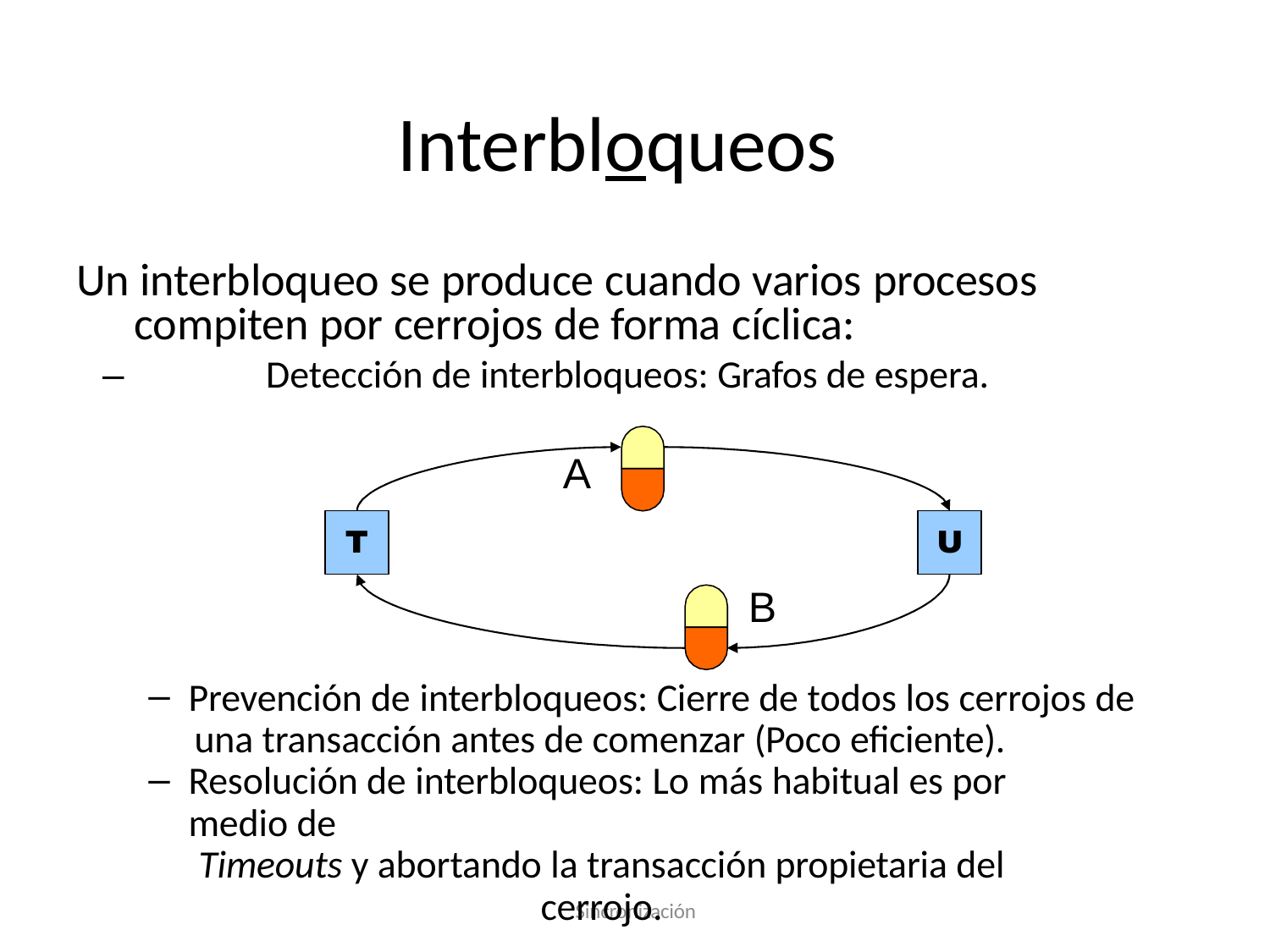

# Interbloqueos
Un interbloqueo se produce cuando varios procesos  compiten por cerrojos de forma cíclica:
–	Detección de interbloqueos: Grafos de espera.

A

T
U
B

Prevención de interbloqueos: Cierre de todos los cerrojos de
una transacción antes de comenzar (Poco eficiente).
Resolución de interbloqueos: Lo más habitual es por medio de
Timeouts y abortando la transacción propietaria del cerrojo.
Sincronización